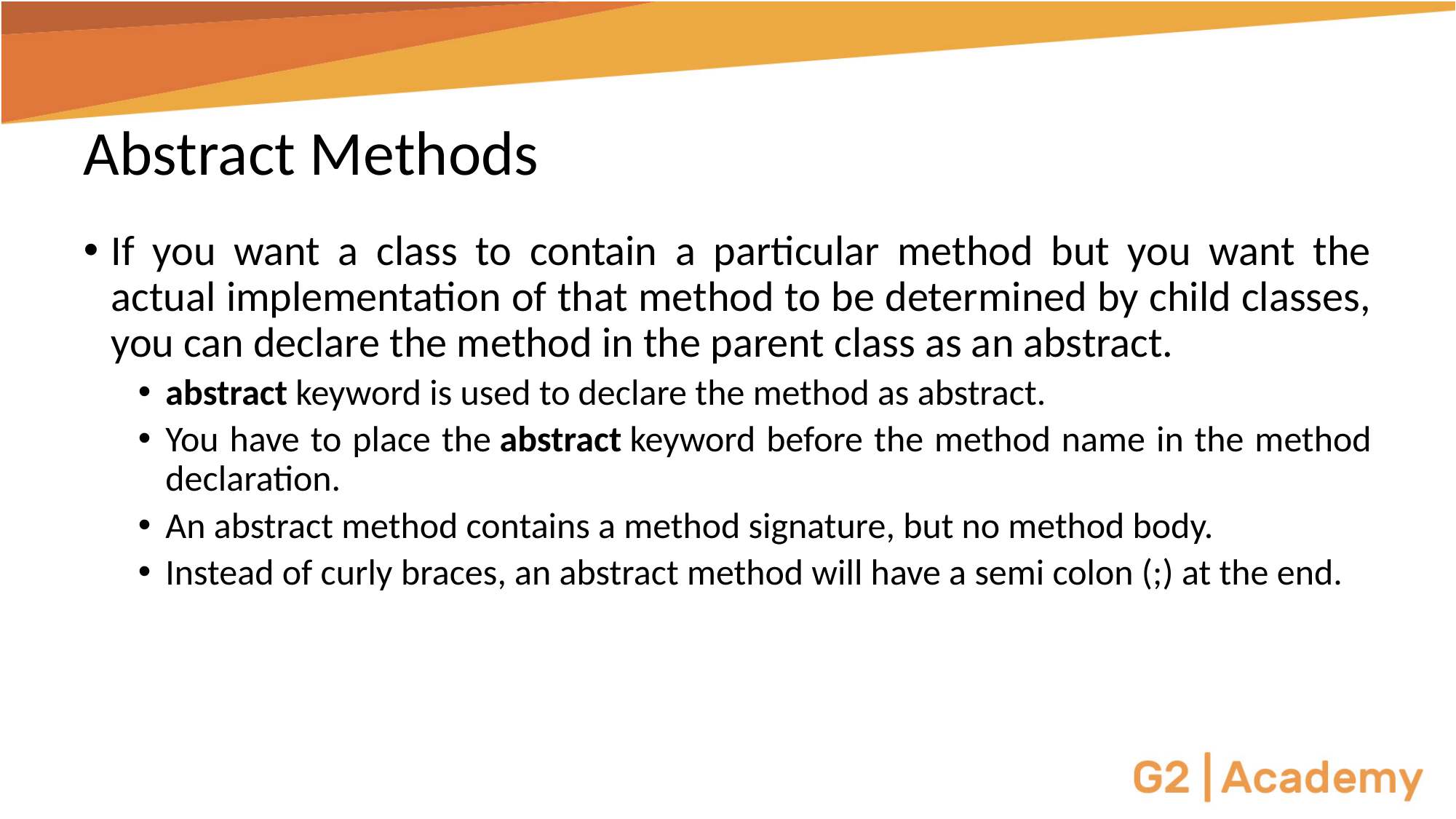

# Abstract Methods
If you want a class to contain a particular method but you want the actual implementation of that method to be determined by child classes, you can declare the method in the parent class as an abstract.
abstract keyword is used to declare the method as abstract.
You have to place the abstract keyword before the method name in the method declaration.
An abstract method contains a method signature, but no method body.
Instead of curly braces, an abstract method will have a semi colon (;) at the end.